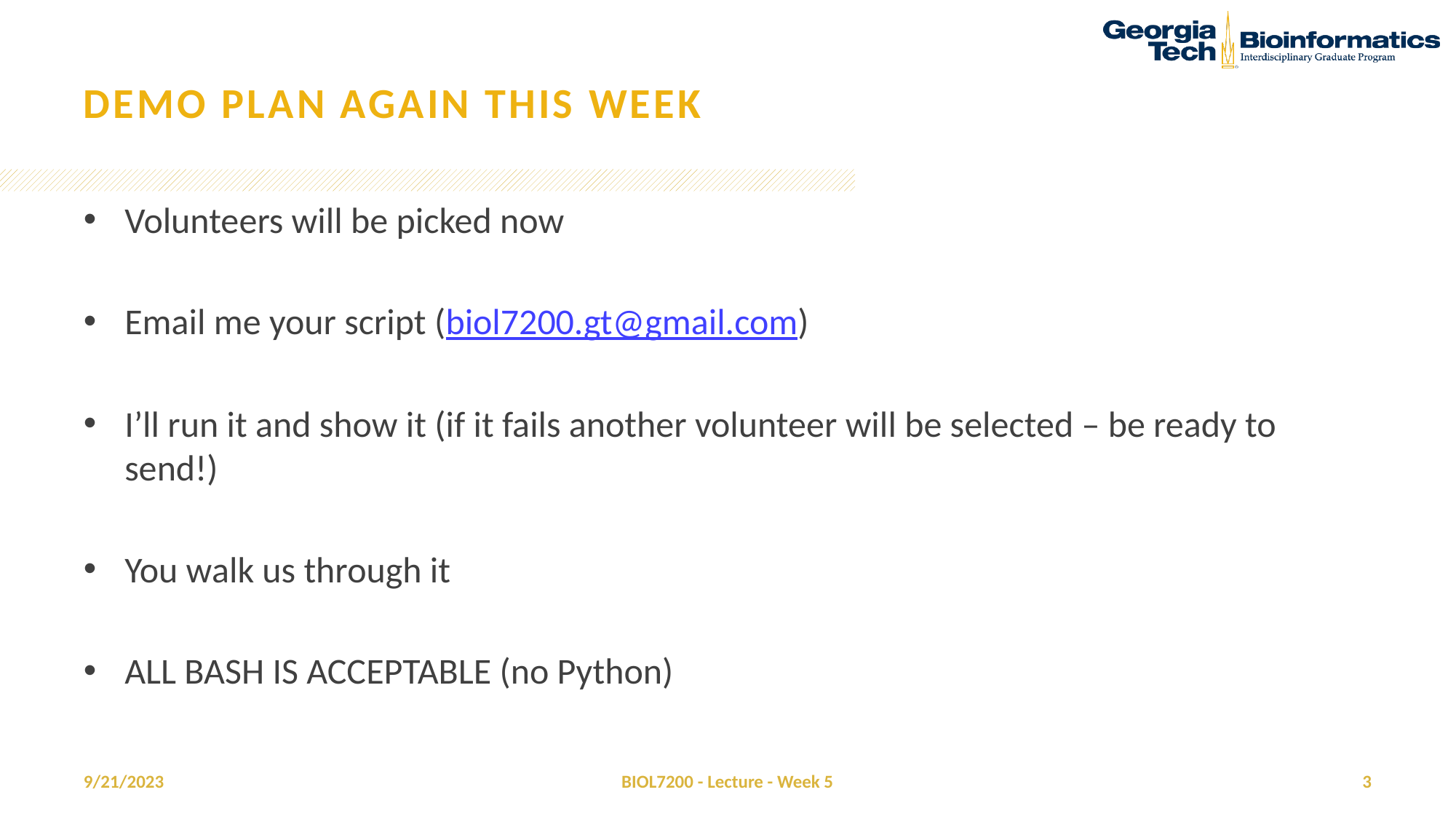

# Demo plan again this week
Volunteers will be picked now

Email me your script (biol7200.gt@gmail.com)

I’ll run it and show it (if it fails another volunteer will be selected – be ready to send!)

You walk us through it

ALL BASH IS ACCEPTABLE (no Python)

9/21/2023
BIOL7200 - Lecture - Week 5
3